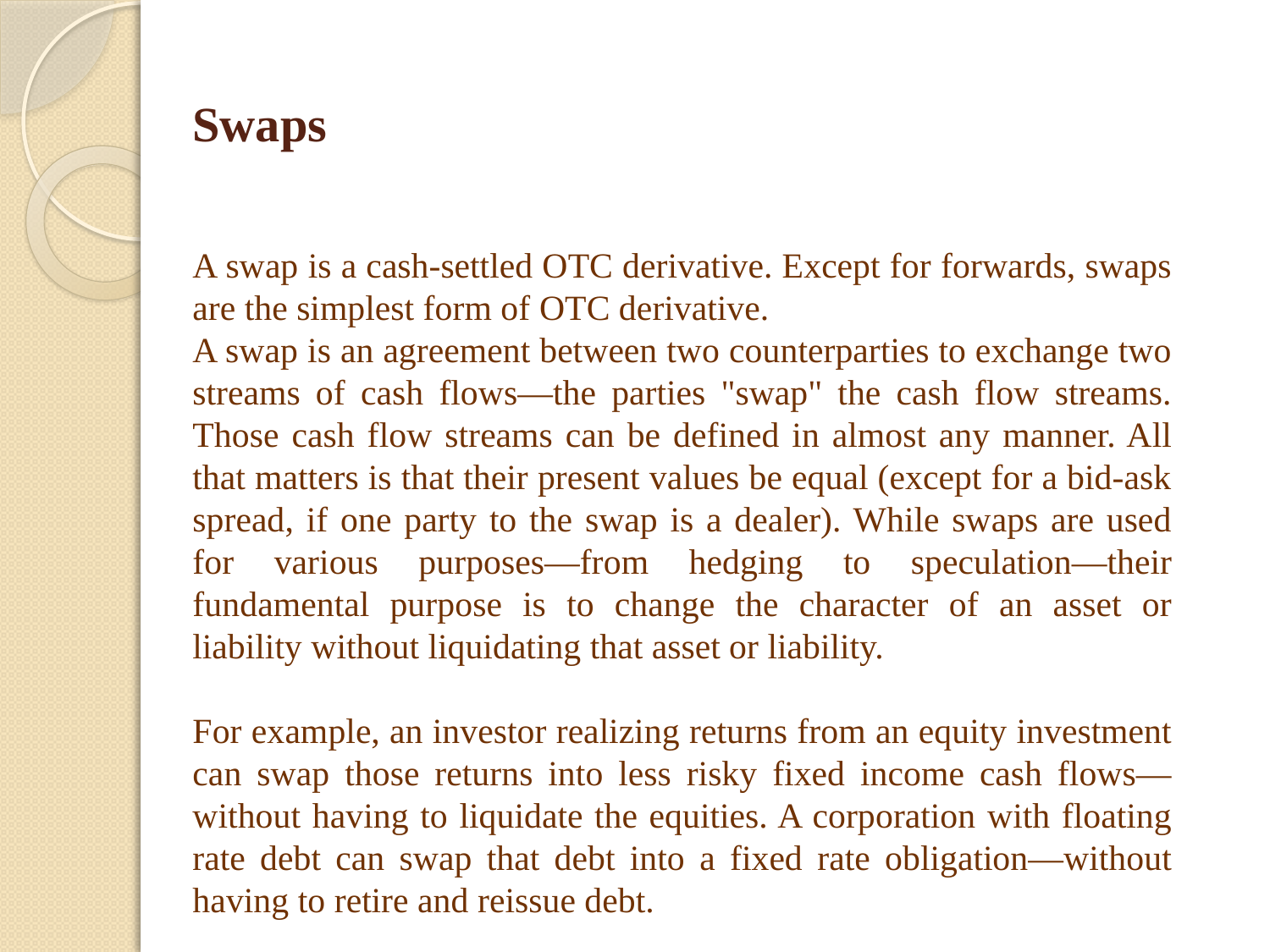

# Swaps
A swap is a cash-settled OTC derivative. Except for forwards, swaps are the simplest form of OTC derivative.
A swap is an agreement between two counterparties to exchange two streams of cash flows—the parties "swap" the cash flow streams. Those cash flow streams can be defined in almost any manner. All that matters is that their present values be equal (except for a bid-ask spread, if one party to the swap is a dealer). While swaps are used for various purposes—from hedging to speculation—their fundamental purpose is to change the character of an asset or liability without liquidating that asset or liability.

For example, an investor realizing returns from an equity investment can swap those returns into less risky fixed income cash flows—without having to liquidate the equities. A corporation with floating rate debt can swap that debt into a fixed rate obligation—without having to retire and reissue debt.